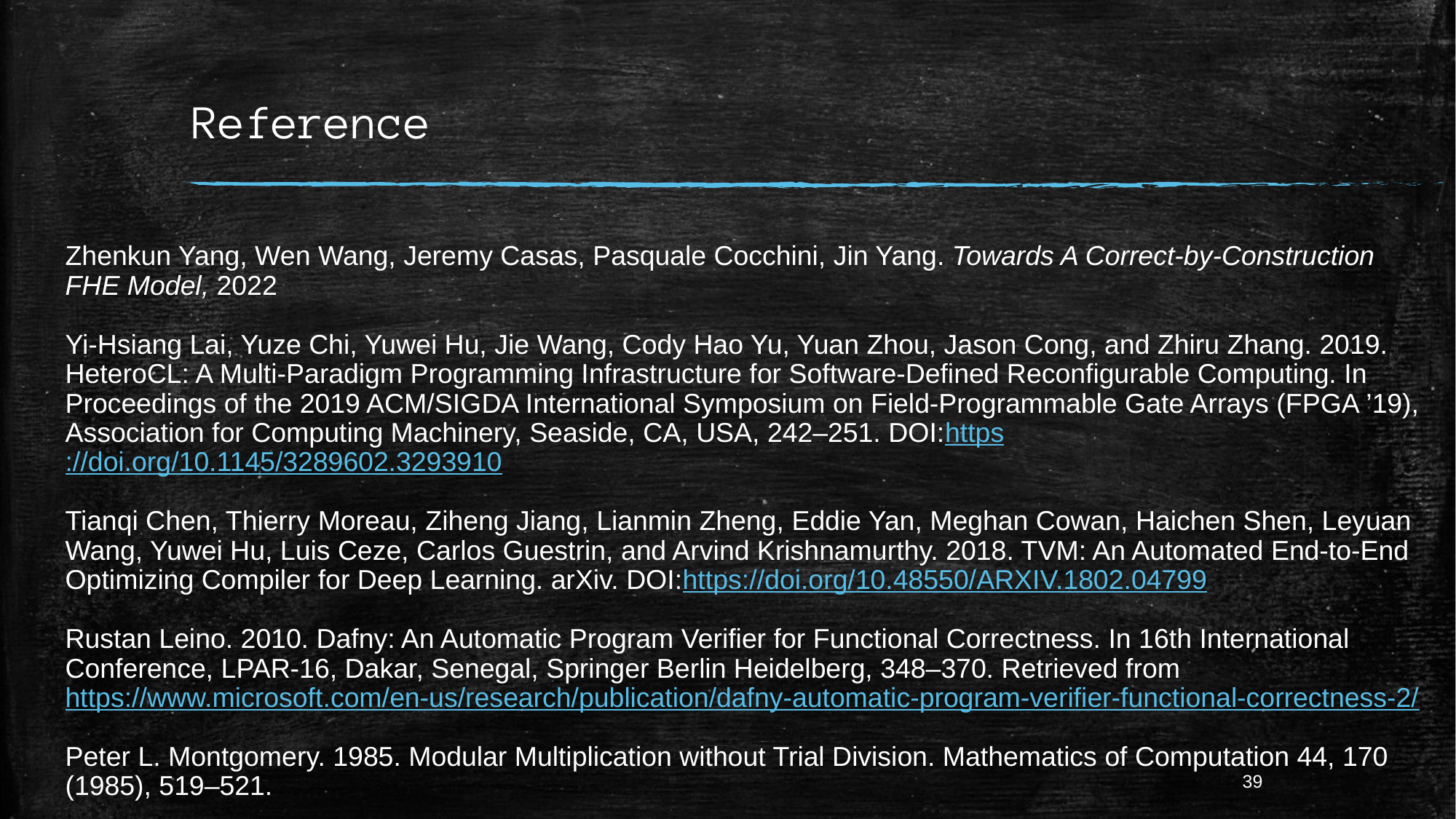

# Reference
Zhenkun Yang, Wen Wang, Jeremy Casas, Pasquale Cocchini, Jin Yang​. Towards A Correct-by-Construction FHE Model​, 2022

Yi-Hsiang Lai, Yuze Chi, Yuwei Hu, Jie Wang, Cody Hao Yu, Yuan Zhou, Jason Cong, and Zhiru Zhang. 2019. HeteroCL: A Multi-Paradigm Programming Infrastructure for Software-Defined Reconfigurable Computing. In Proceedings of the 2019 ACM/SIGDA International Symposium on Field-Programmable Gate Arrays (FPGA ’19), Association for Computing Machinery, Seaside, CA, USA, 242–251. DOI:https://doi.org/10.1145/3289602.3293910

Tianqi Chen, Thierry Moreau, Ziheng Jiang, Lianmin Zheng, Eddie Yan, Meghan Cowan, Haichen Shen, Leyuan Wang, Yuwei Hu, Luis Ceze, Carlos Guestrin, and Arvind Krishnamurthy. 2018. TVM: An Automated End-to-End Optimizing Compiler for Deep Learning. arXiv. DOI:https://doi.org/10.48550/ARXIV.1802.04799

Rustan Leino. 2010. Dafny: An Automatic Program Verifier for Functional Correctness. In 16th International Conference, LPAR-16, Dakar, Senegal, Springer Berlin Heidelberg, 348–370. Retrieved from https://www.microsoft.com/en-us/research/publication/dafny-automatic-program-verifier-functional-correctness-2/

Peter L. Montgomery. 1985. Modular Multiplication without Trial Division. Mathematics of Computation 44, 170 (1985), 519–521.
39